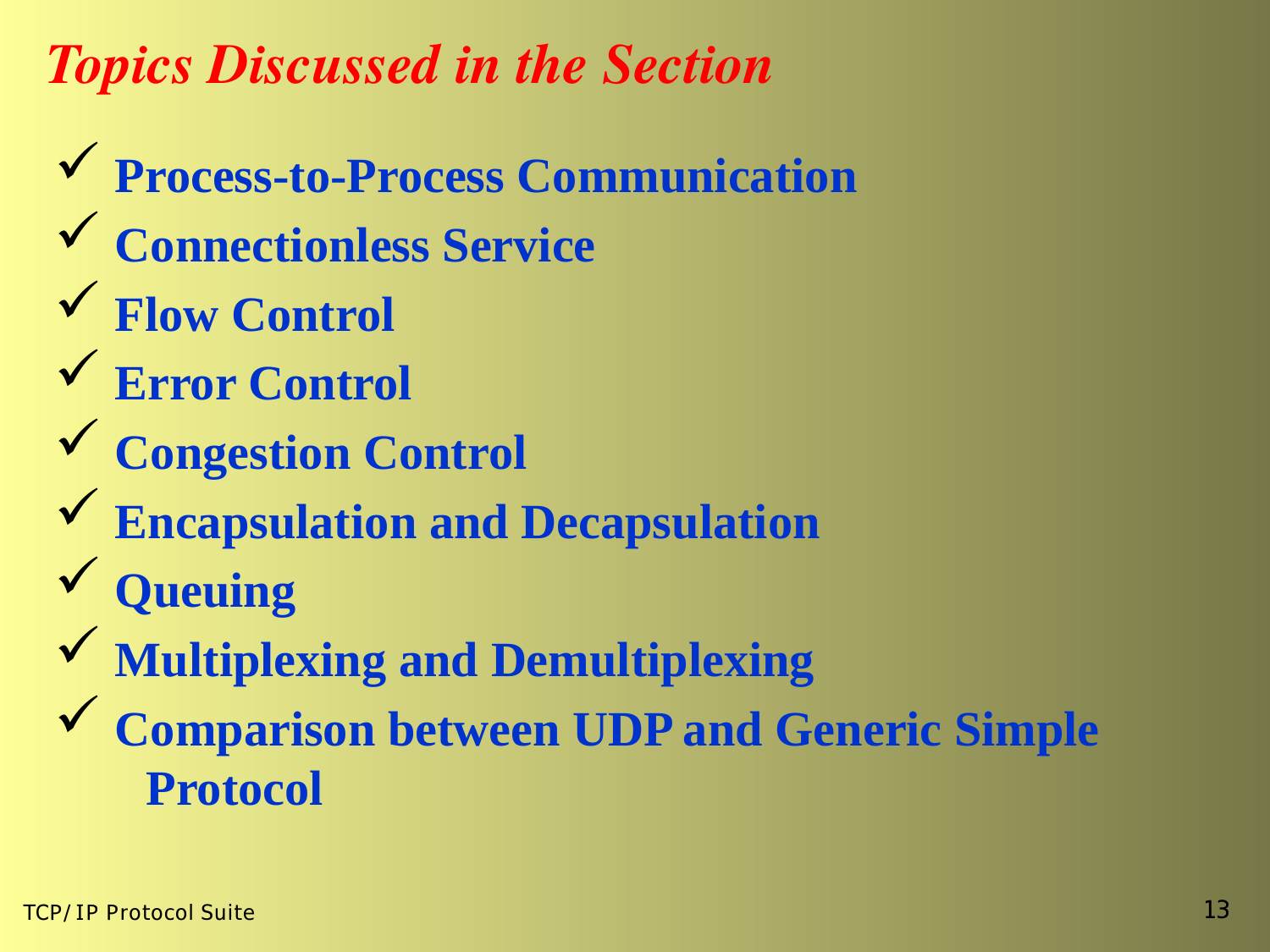

Topics Discussed in the Section
 Process-to-Process Communication
 Connectionless Service
 Flow Control
 Error Control
 Congestion Control
 Encapsulation and Decapsulation
 Queuing
 Multiplexing and Demultiplexing
 Comparison between UDP and Generic Simple
     Protocol
13
TCP/IP Protocol Suite